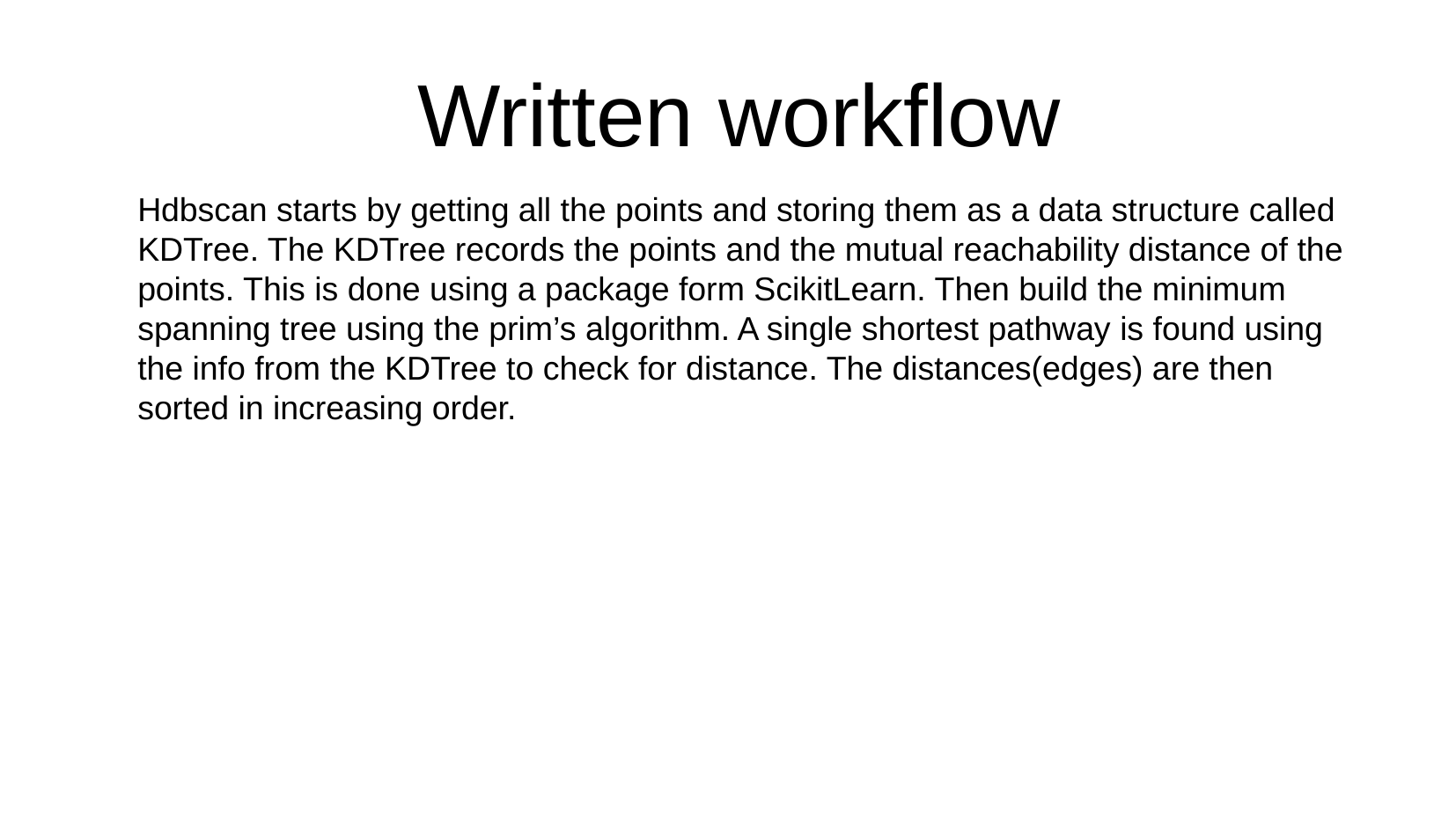

Written workflow
Hdbscan starts by getting all the points and storing them as a data structure called KDTree. The KDTree records the points and the mutual reachability distance of the points. This is done using a package form ScikitLearn. Then build the minimum spanning tree using the prim’s algorithm. A single shortest pathway is found using the info from the KDTree to check for distance. The distances(edges) are then sorted in increasing order.